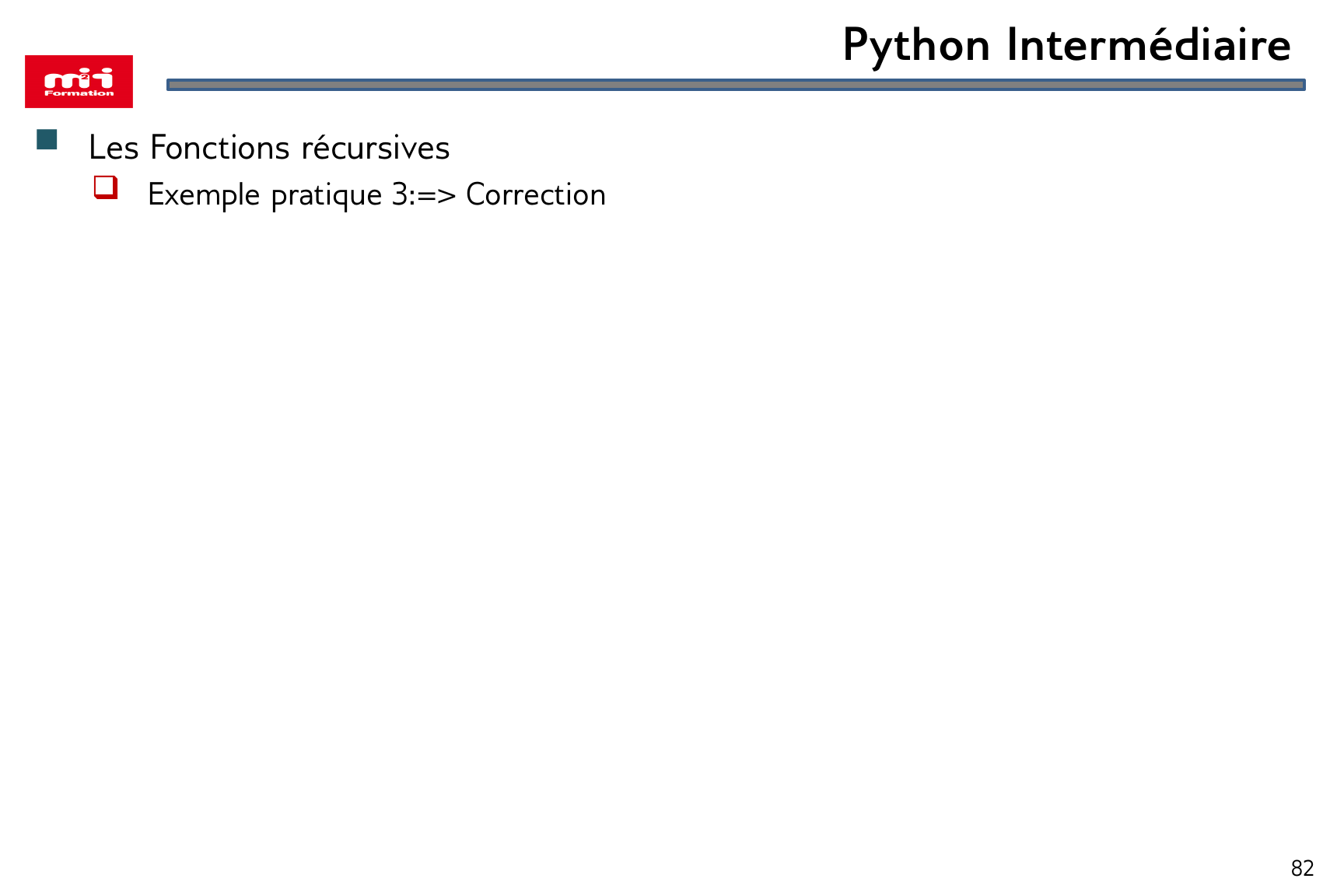

# Python Intermédiaire
Les Fonctions récursives
Exemple pratique 3:=> Correction

82